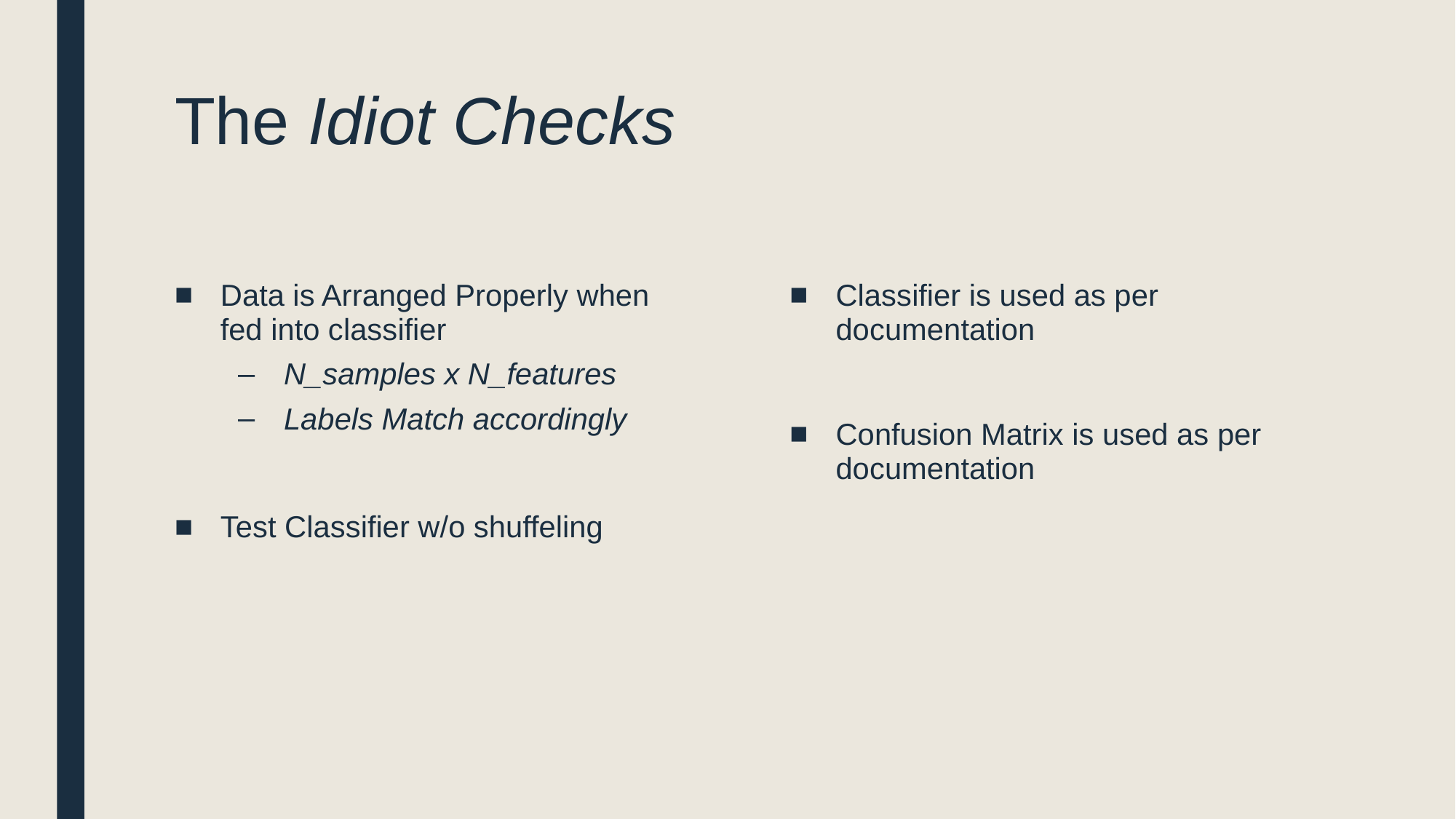

# The Idiot Checks
Data is Arranged Properly when fed into classifier
N_samples x N_features
Labels Match accordingly

Test Classifier w/o shuffeling
Classifier is used as per documentation

Confusion Matrix is used as per documentation